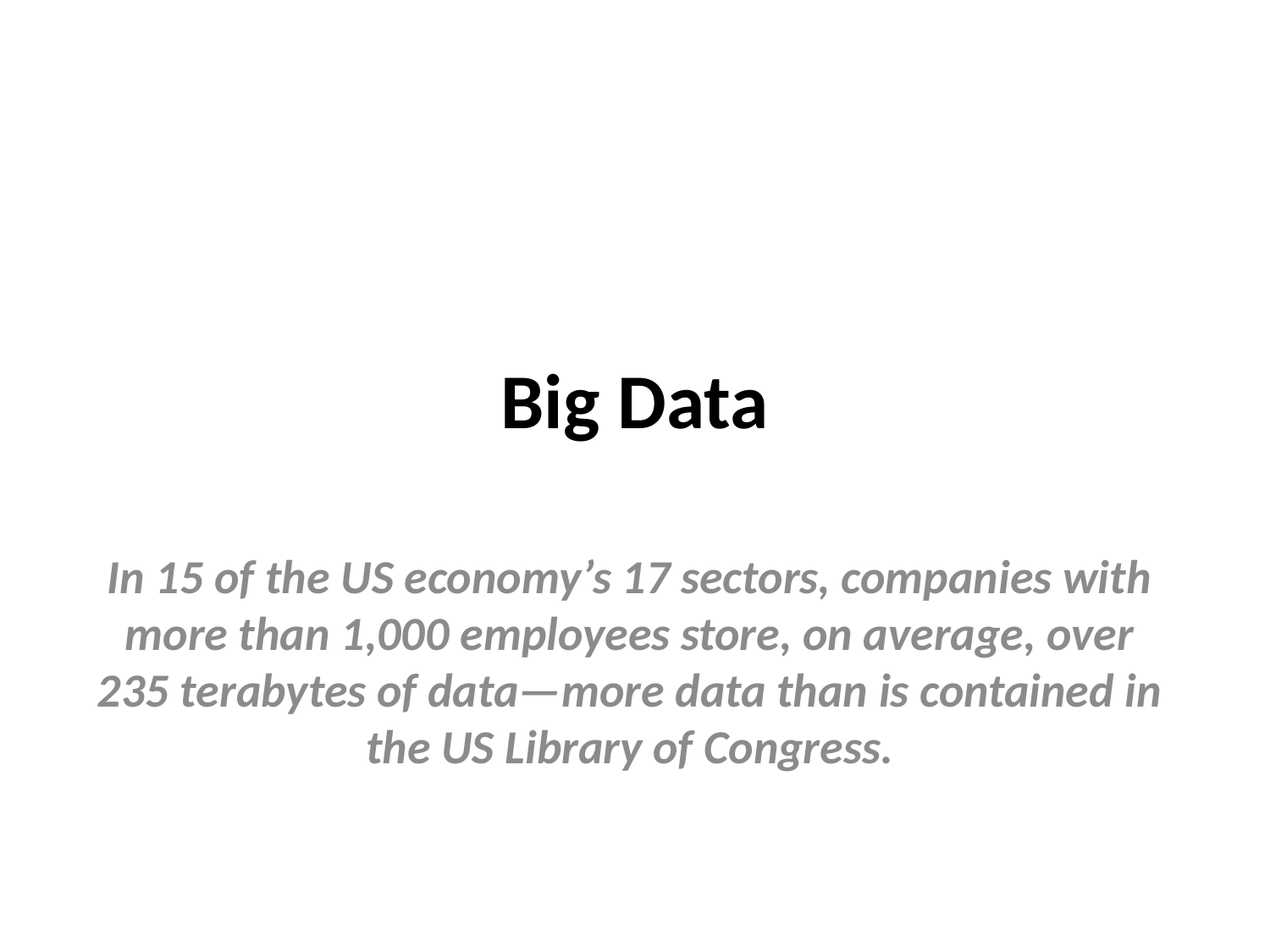

# Big Data
In 15 of the US economy’s 17 sectors, companies with more than 1,000 employees store, on average, over 235 terabytes of data—more data than is contained in the US Library of Congress.